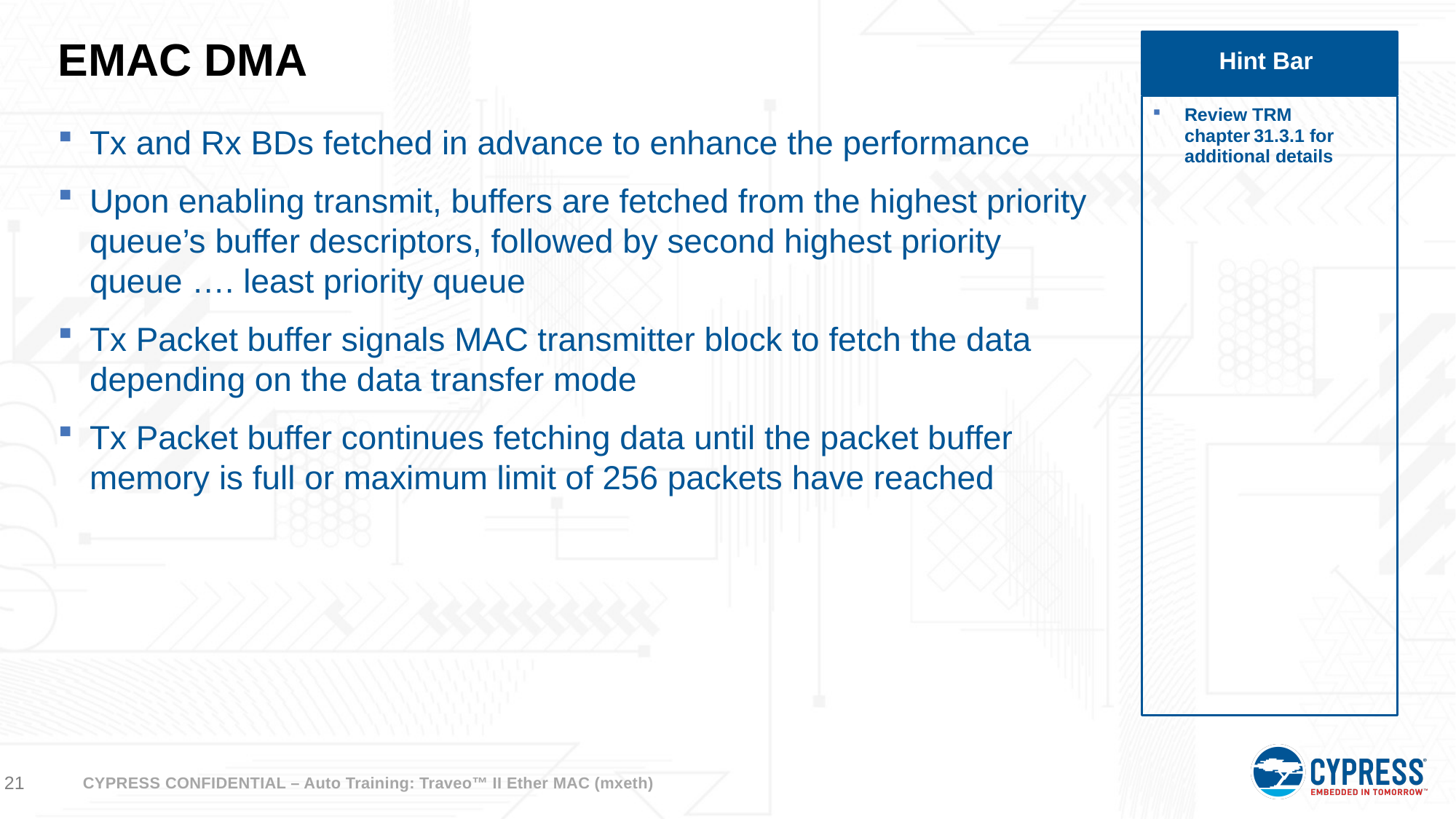

# EMAC DMA
Hint Bar
Review TRM chapter 31.3.1 for additional details

Tx and Rx BDs fetched in advance to enhance the performance
Upon enabling transmit, buffers are fetched from the highest priority queue’s buffer descriptors, followed by second highest priority queue …. least priority queue
Tx Packet buffer signals MAC transmitter block to fetch the data depending on the data transfer mode
Tx Packet buffer continues fetching data until the packet buffer memory is full or maximum limit of 256 packets have reached